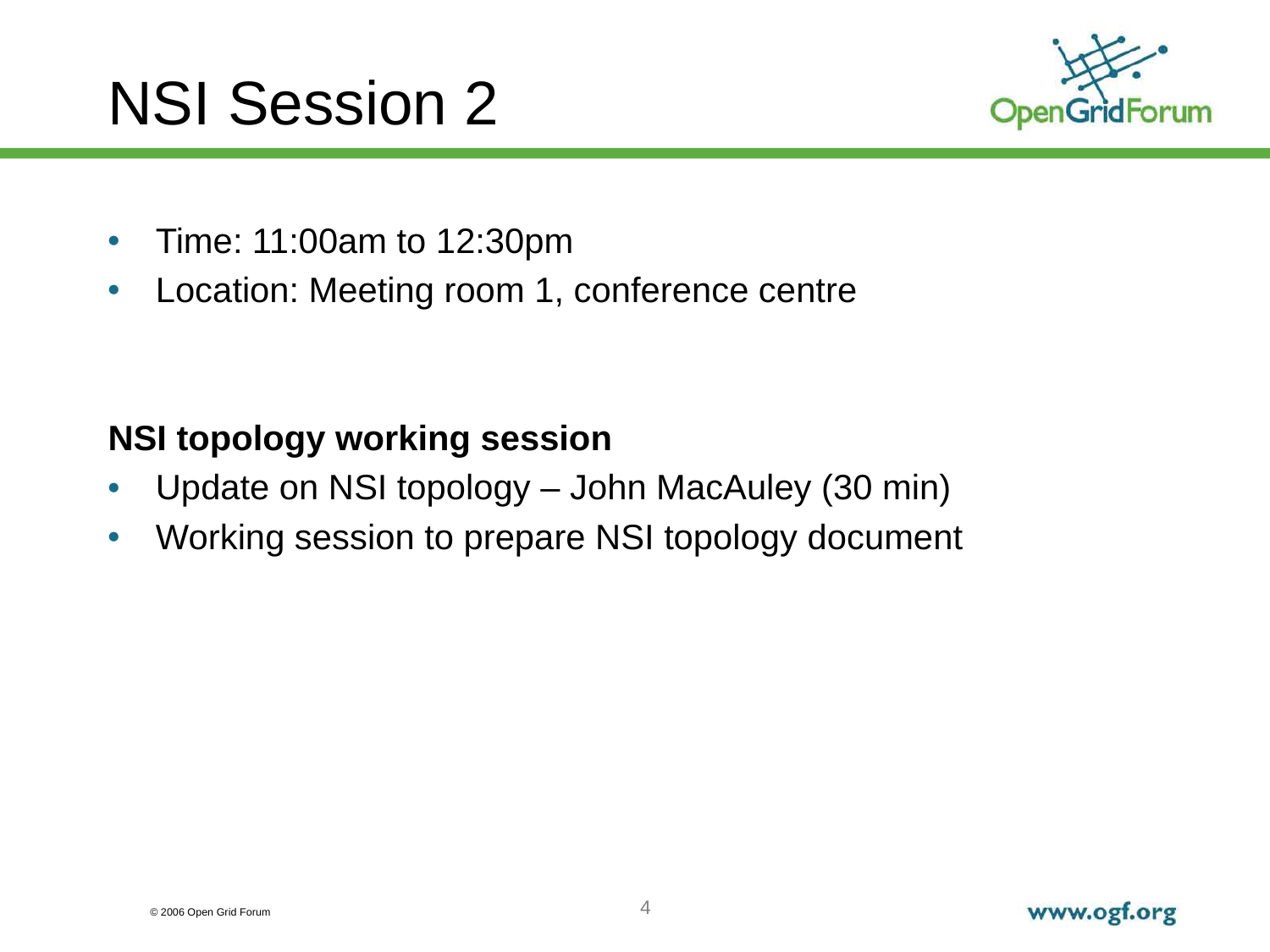

NSI Session 2
Time: 11:00am to 12:30pm
Location: Meeting room 1, conference centre

NSI topology working session
Update on NSI topology – John MacAuley (30 min)
Working session to prepare NSI topology document

4